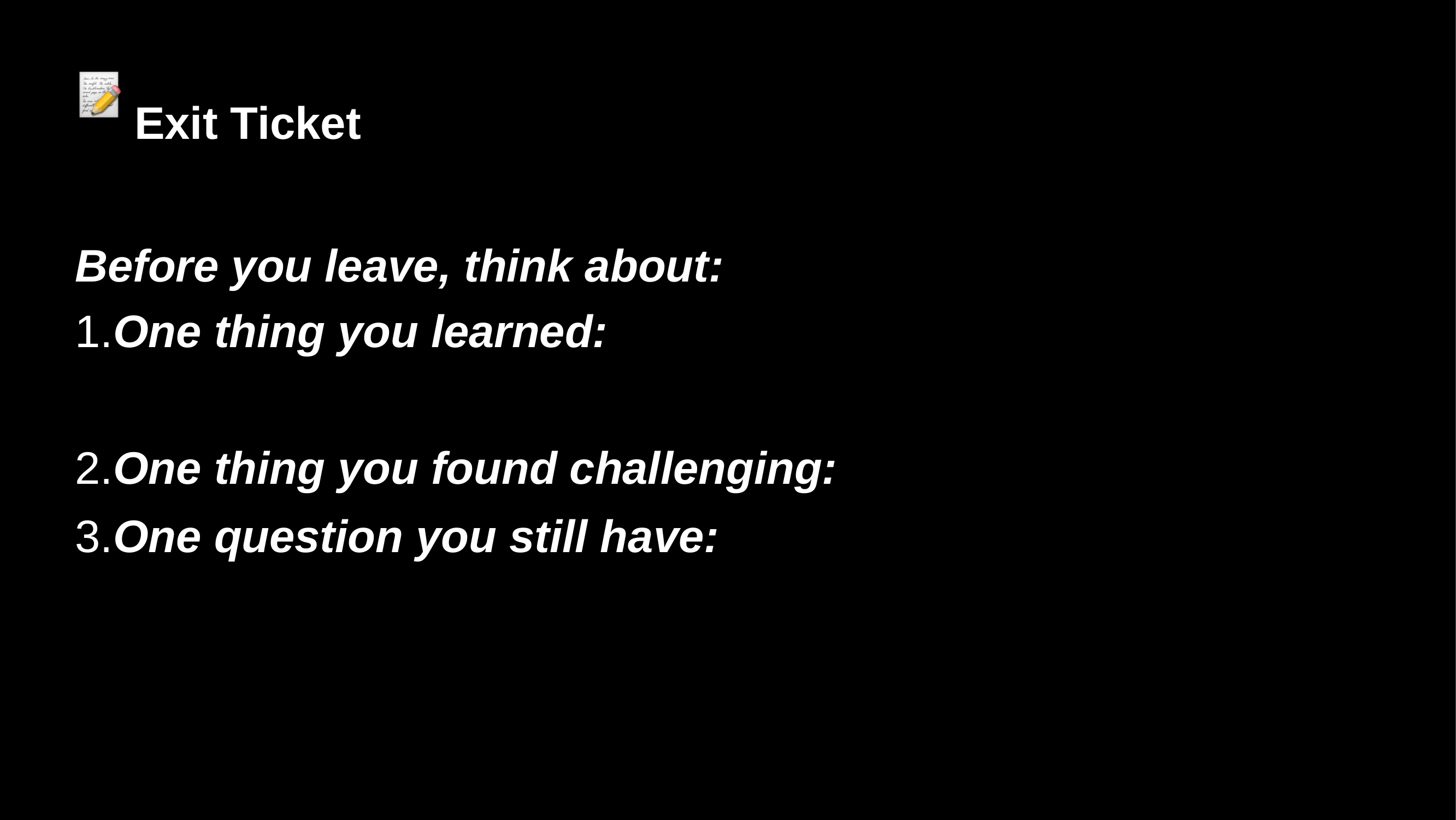

Exit Ticket

Before you leave, think about:
1.One thing you learned:
2.One thing you found challenging:
3.One question you still have: